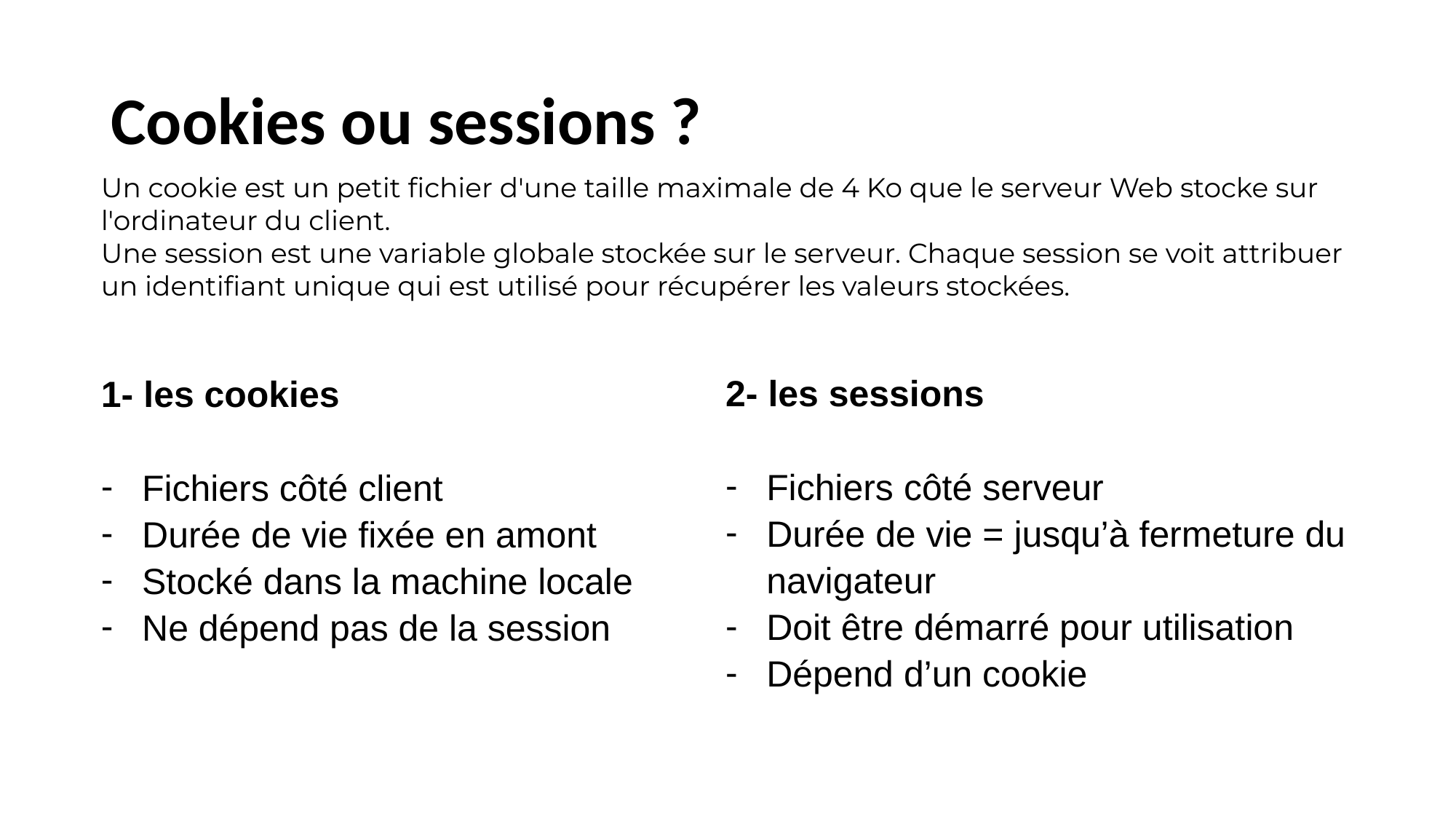

# Cookies ou sessions ?
Un cookie est un petit fichier d'une taille maximale de 4 Ko que le serveur Web stocke sur l'ordinateur du client.
Une session est une variable globale stockée sur le serveur. Chaque session se voit attribuer un identifiant unique qui est utilisé pour récupérer les valeurs stockées.
2- les sessions

Fichiers côté serveur
Durée de vie = jusqu’à fermeture du navigateur
Doit être démarré pour utilisation
Dépend d’un cookie
1- les cookies

Fichiers côté client
Durée de vie fixée en amont
Stocké dans la machine locale
Ne dépend pas de la session